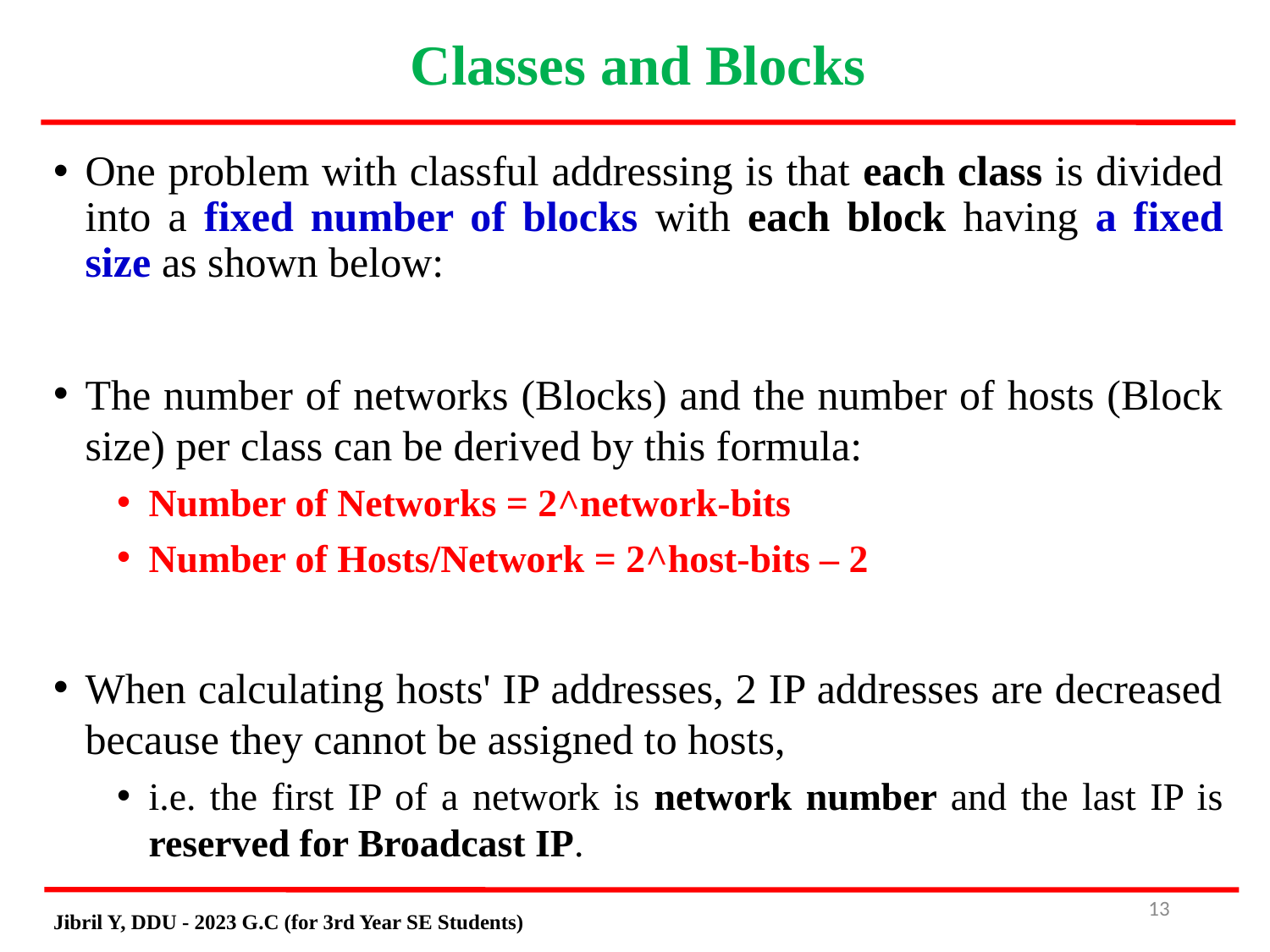

Classes and Blocks

# One problem with classful addressing is that each class is divided into a fixed number of blocks with each block having a fixed size as shown below:

The number of networks (Blocks) and the number of hosts (Block size) per class can be derived by this formula:
Number of Networks = 2^network-bits
Number of Hosts/Network = 2^host-bits – 2

When calculating hosts' IP addresses, 2 IP addresses are decreased because they cannot be assigned to hosts,
i.e. the first IP of a network is network number and the last IP is reserved for Broadcast IP.

13

Jibril Y, DDU - 2023 G.C (for 3rd Year SE Students)